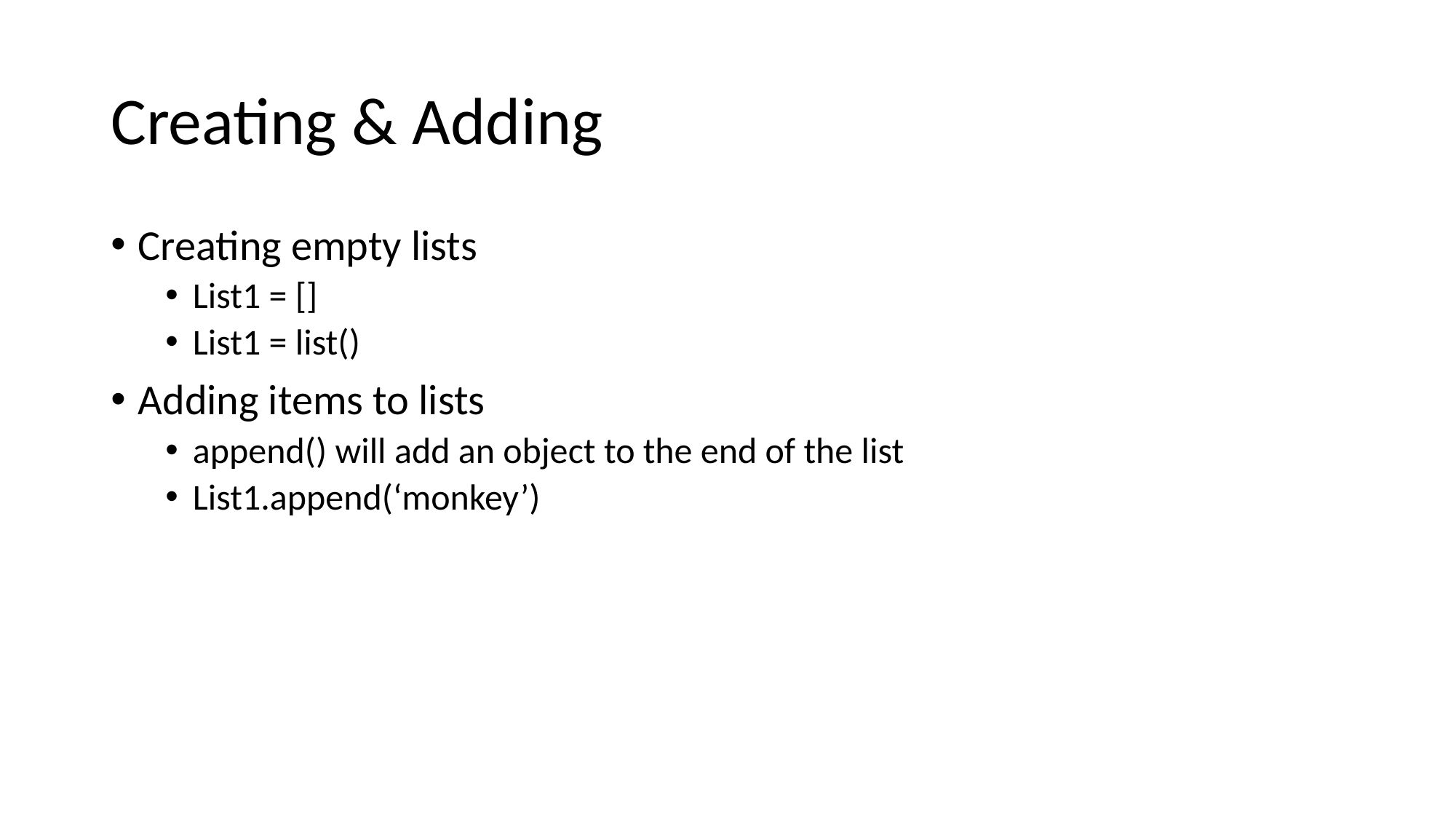

# Creating & Adding
Creating empty lists
List1 = []
List1 = list()
Adding items to lists
append() will add an object to the end of the list
List1.append(‘monkey’)